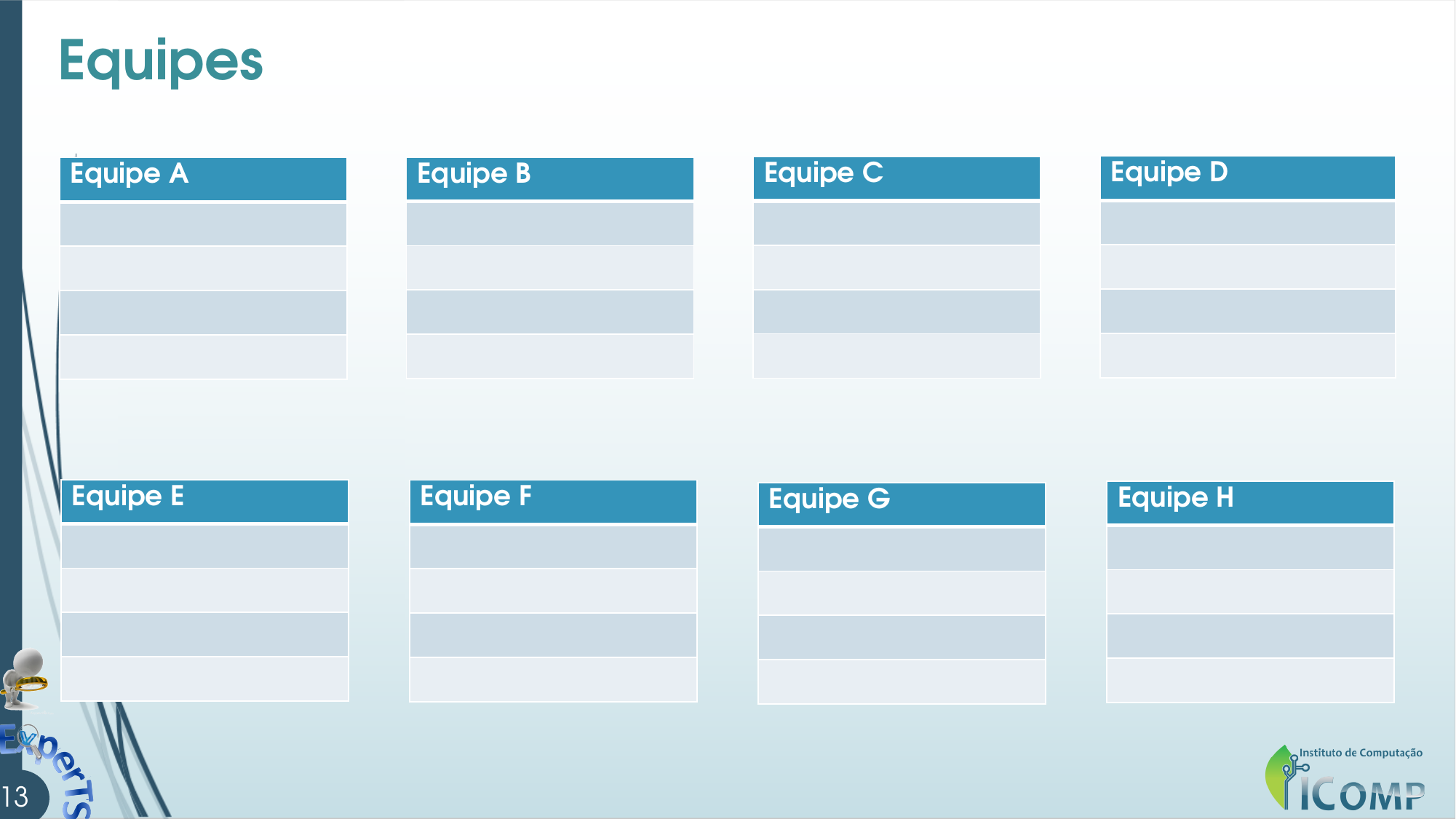

# Equipes
| Equipe D |
| --- |
|  |
|  |
|  |
|  |
| Equipe C |
| --- |
|  |
|  |
|  |
|  |
| Equipe B |
| --- |
|  |
|  |
|  |
|  |
| Equipe A |
| --- |
|  |
|  |
|  |
|  |

| Equipe E |
| --- |
|  |
|  |
|  |
|  |
| Equipe F |
| --- |
|  |
|  |
|  |
|  |
| Equipe H |
| --- |
|  |
|  |
|  |
|  |
| Equipe G |
| --- |
|  |
|  |
|  |
|  |
13